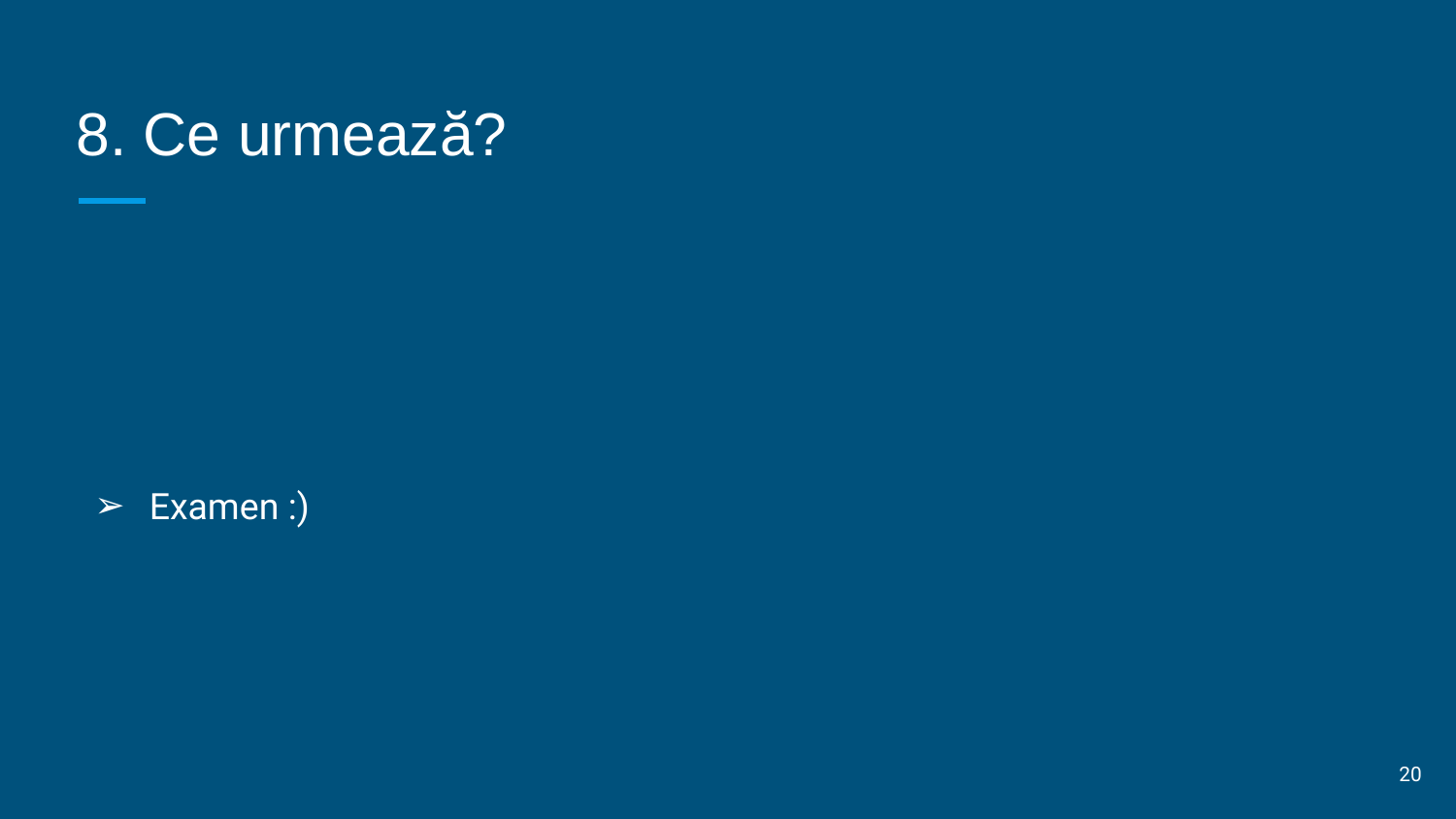

# 8. Ce urmează?
Examen :)
20